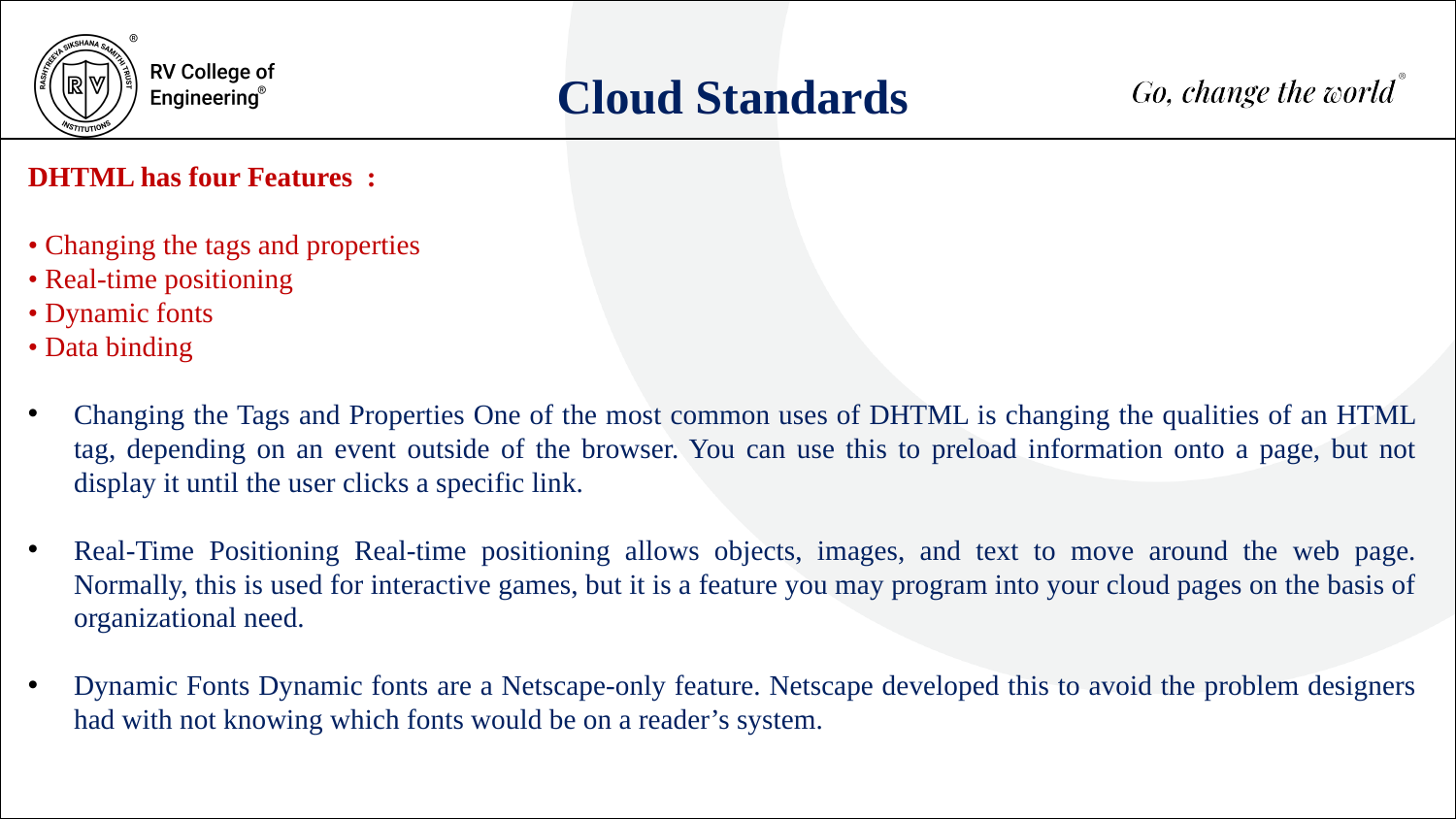

Cloud Standards

DHTML has four Features  :

• Changing the tags and properties
• Real-time positioning
• Dynamic fonts
• Data binding

Changing the Tags and Properties One of the most common uses of DHTML is changing the qualities of an HTML tag, depending on an event outside of the browser. You can use this to preload information onto a page, but not display it until the user clicks a specific link.

Real-Time Positioning Real-time positioning allows objects, images, and text to move around the web page. Normally, this is used for interactive games, but it is a feature you may program into your cloud pages on the basis of organizational need.

Dynamic Fonts Dynamic fonts are a Netscape-only feature. Netscape developed this to avoid the problem designers had with not knowing which fonts would be on a reader’s system.